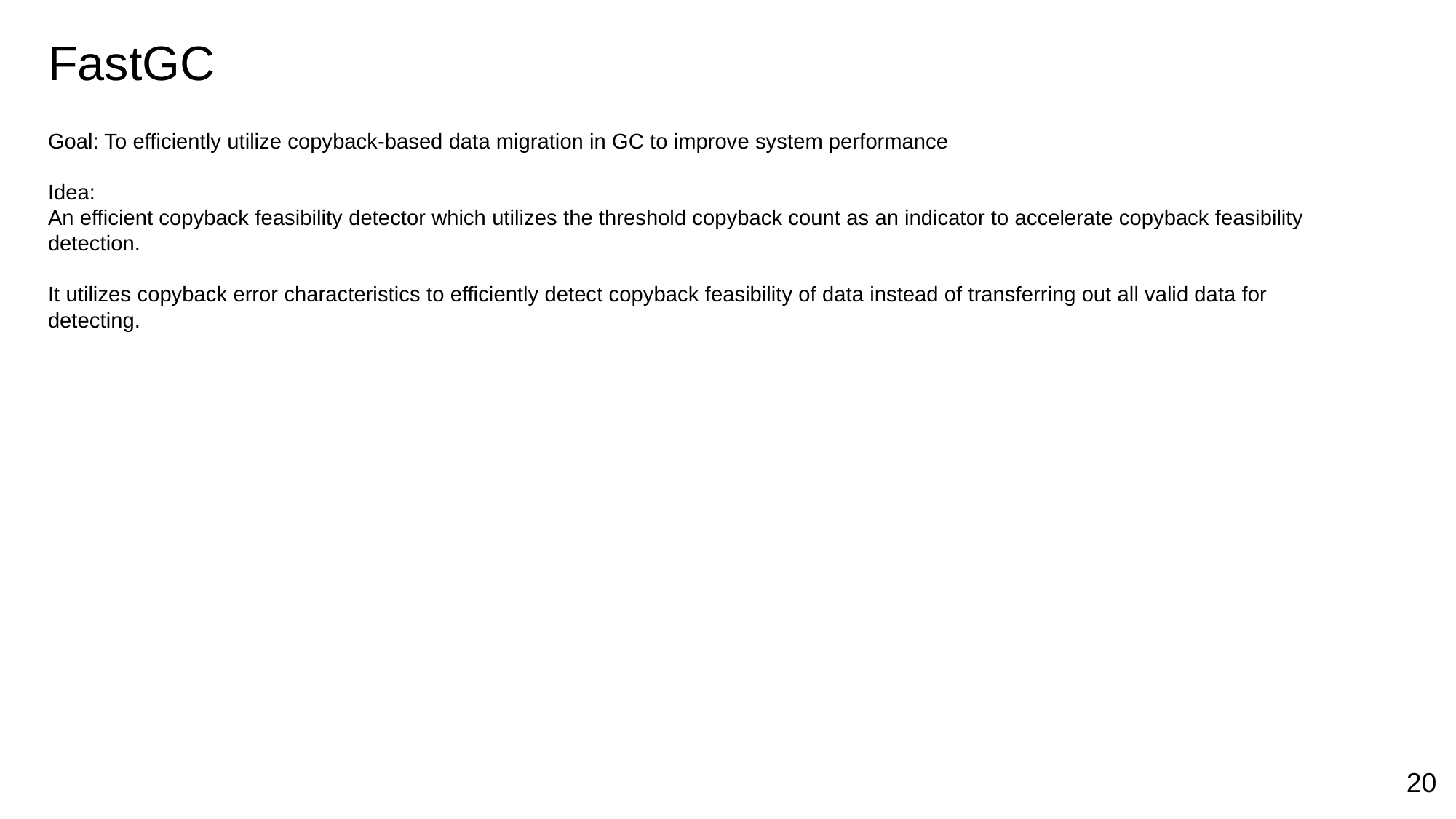

FastGC
Goal: To efficiently utilize copyback-based data migration in GC to improve system performance

Idea:
An efficient copyback feasibility detector which utilizes the threshold copyback count as an indicator to accelerate copyback feasibility detection.

It utilizes copyback error characteristics to efficiently detect copyback feasibility of data instead of transferring out all valid data for detecting.

20